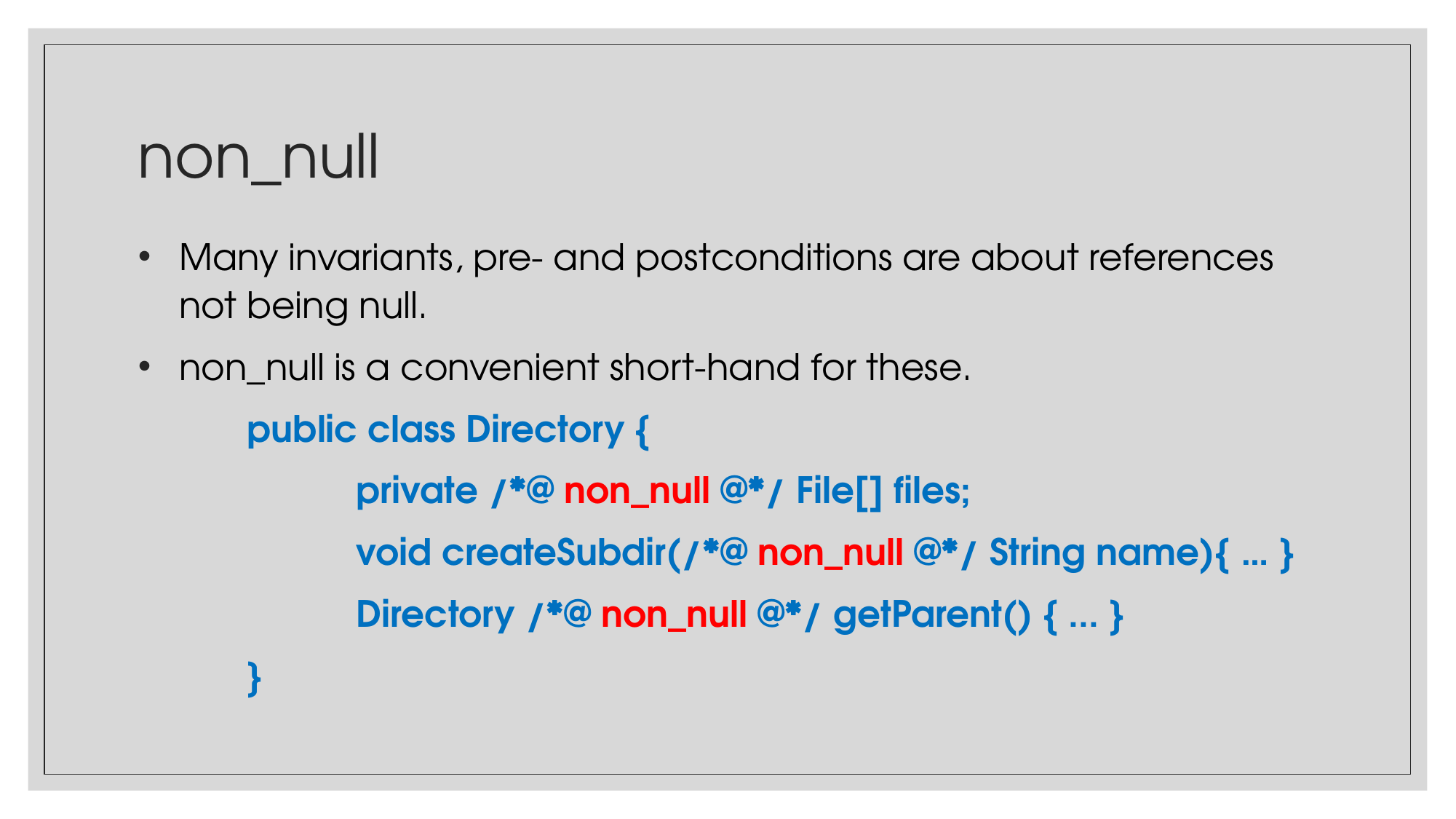

# non_null
Many invariants, pre- and postconditions are about references not being null.
non_null is a convenient short-hand for these.
	public class Directory {
		private /*@ non_null @*/ File[] files;
		void createSubdir(/*@ non_null @*/ String name){ … }
	         	Directory /*@ non_null @*/ getParent() { ... }
	}